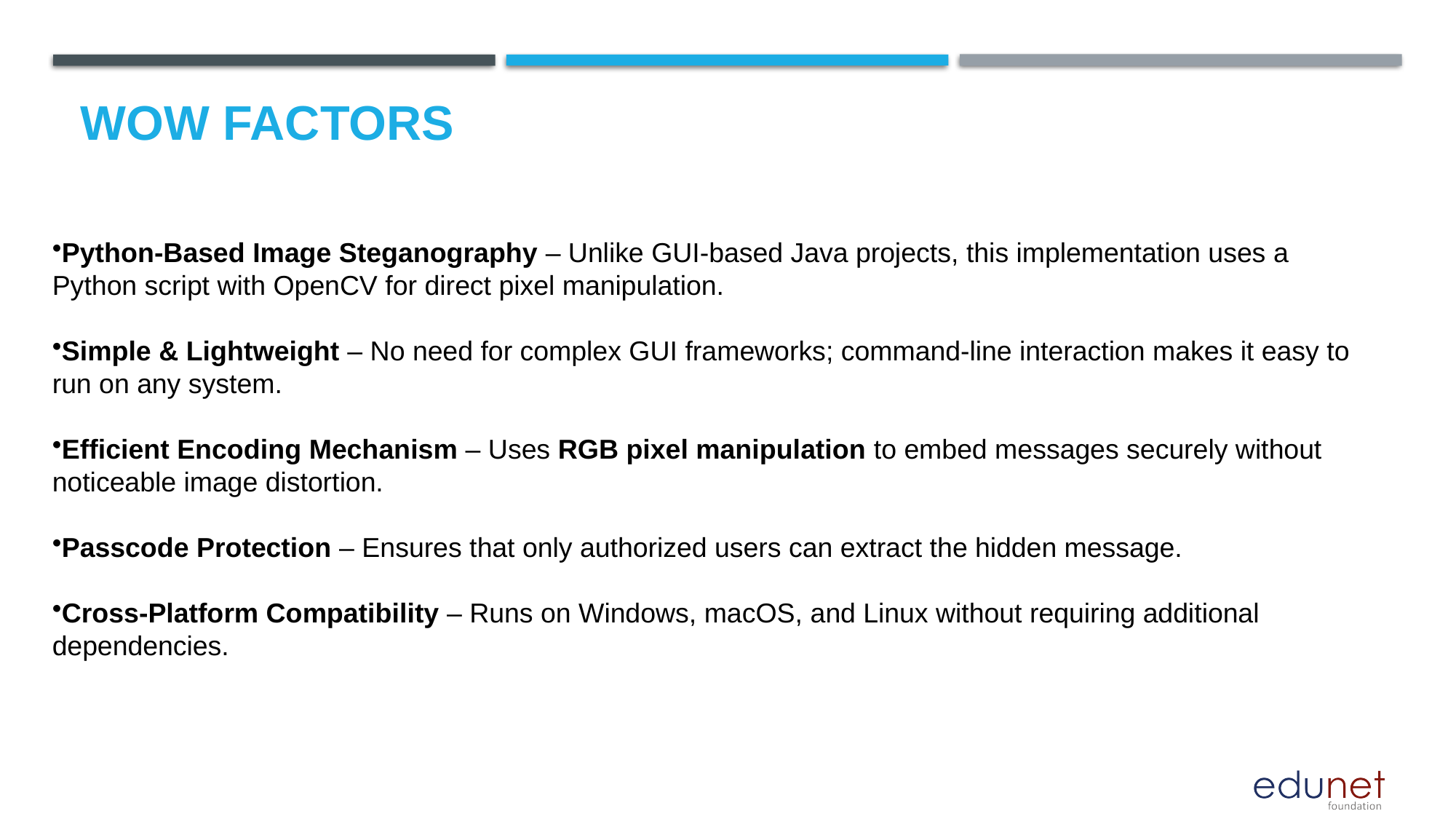

# Wow factors
Python-Based Image Steganography – Unlike GUI-based Java projects, this implementation uses a Python script with OpenCV for direct pixel manipulation.

Simple & Lightweight – No need for complex GUI frameworks; command-line interaction makes it easy to run on any system.

Efficient Encoding Mechanism – Uses RGB pixel manipulation to embed messages securely without noticeable image distortion.

Passcode Protection – Ensures that only authorized users can extract the hidden message.

Cross-Platform Compatibility – Runs on Windows, macOS, and Linux without requiring additional dependencies.